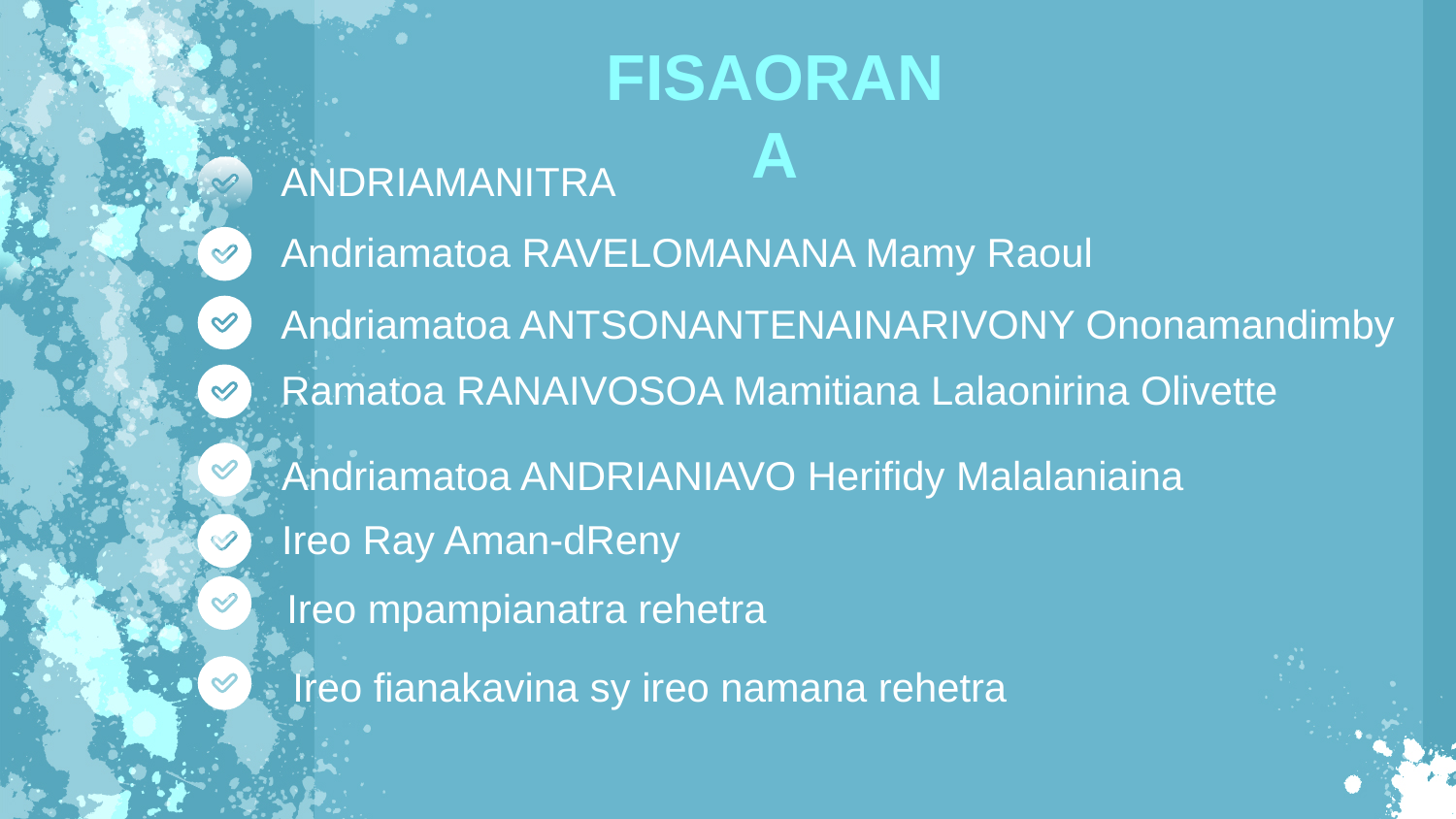

FISAORANA
ANDRIAMANITRA

Andriamatoa RAVELOMANANA Mamy Raoul

Andriamatoa ANTSONANTENAINARIVONY Ononamandimby
Ramatoa RANAIVOSOA Mamitiana Lalaonirina Olivette

Andriamatoa ANDRIANIAVO Herifidy Malalaniaina
Ireo Ray Aman-dReny

Ireo mpampianatra rehetra

Ireo fianakavina sy ireo namana rehetra